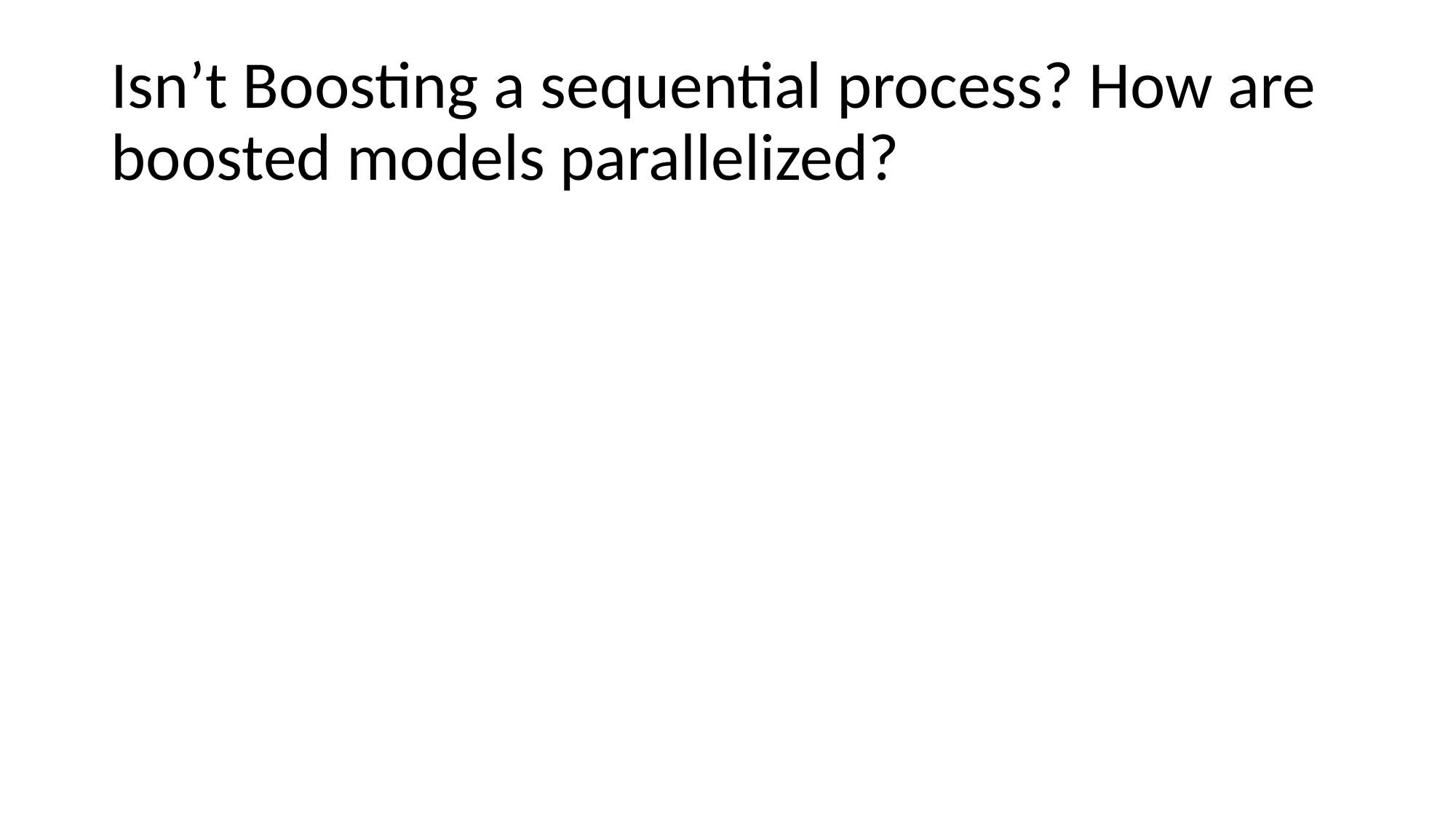

# Isn’t Boosting a sequential process? How are boosted models parallelized?